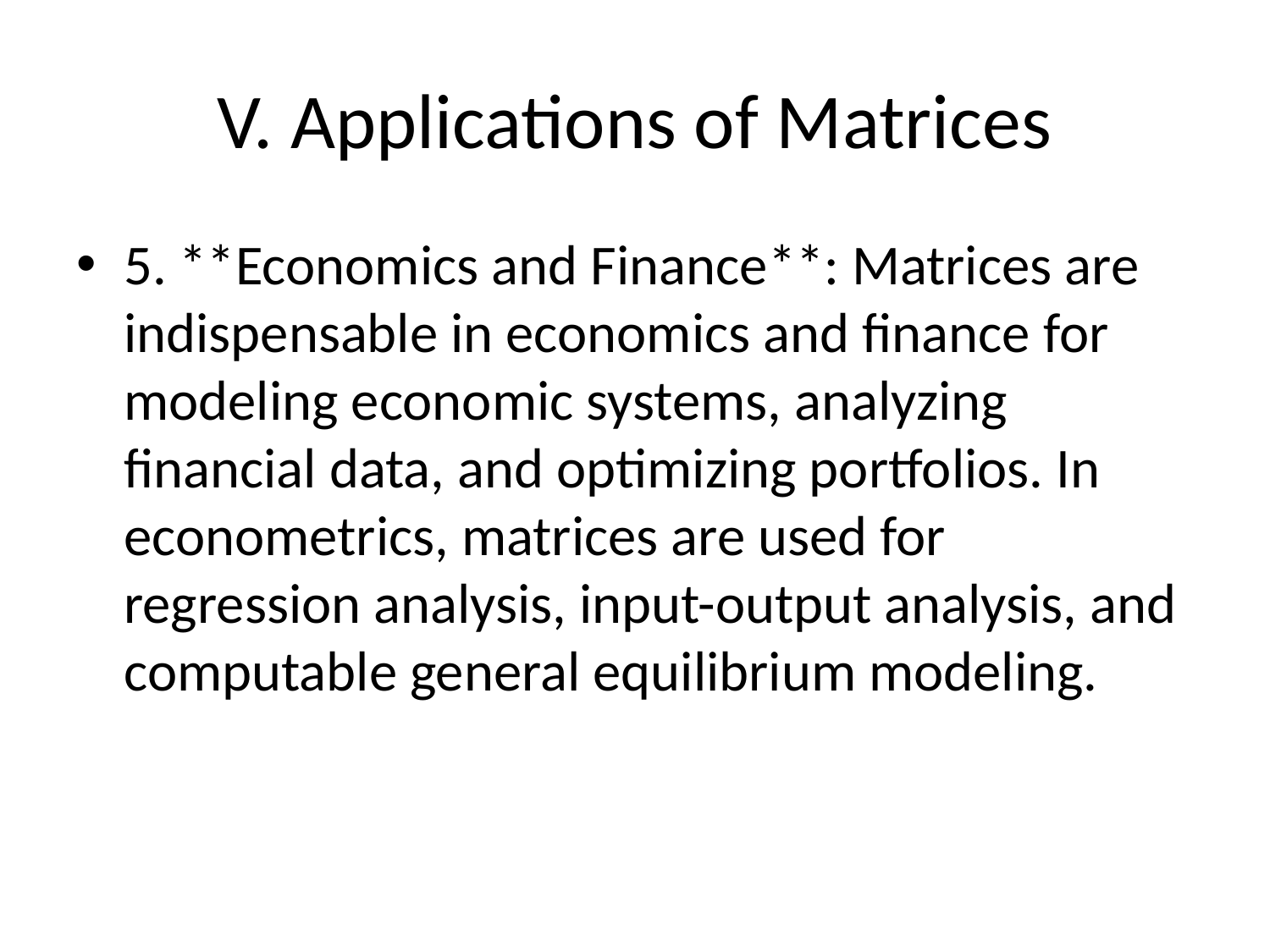

# V. Applications of Matrices
5. **Economics and Finance**: Matrices are indispensable in economics and finance for modeling economic systems, analyzing financial data, and optimizing portfolios. In econometrics, matrices are used for regression analysis, input-output analysis, and computable general equilibrium modeling.